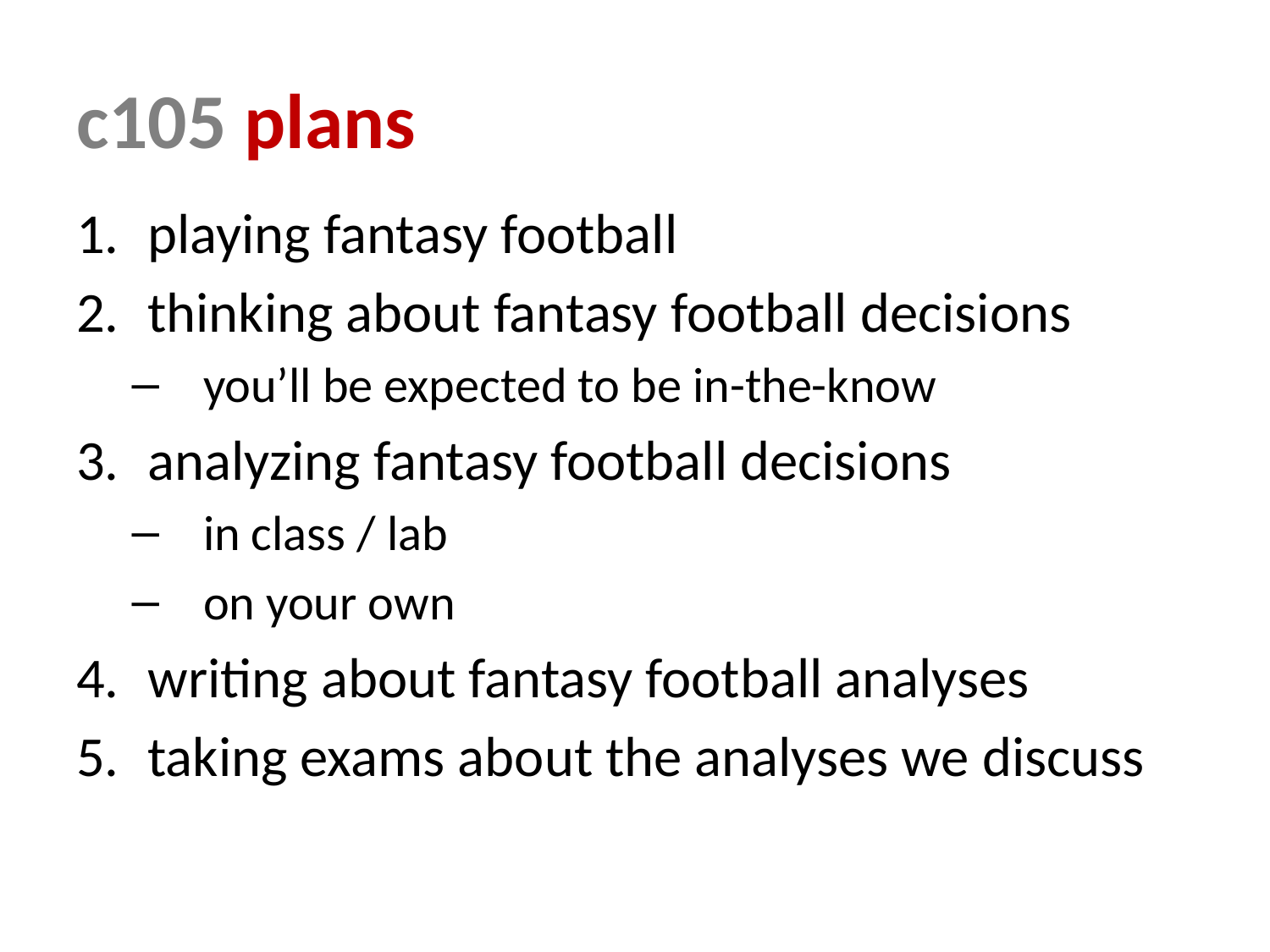

# c105 plans
playing fantasy football
thinking about fantasy football decisions
you’ll be expected to be in-the-know
analyzing fantasy football decisions
in class / lab
on your own
writing about fantasy football analyses
taking exams about the analyses we discuss